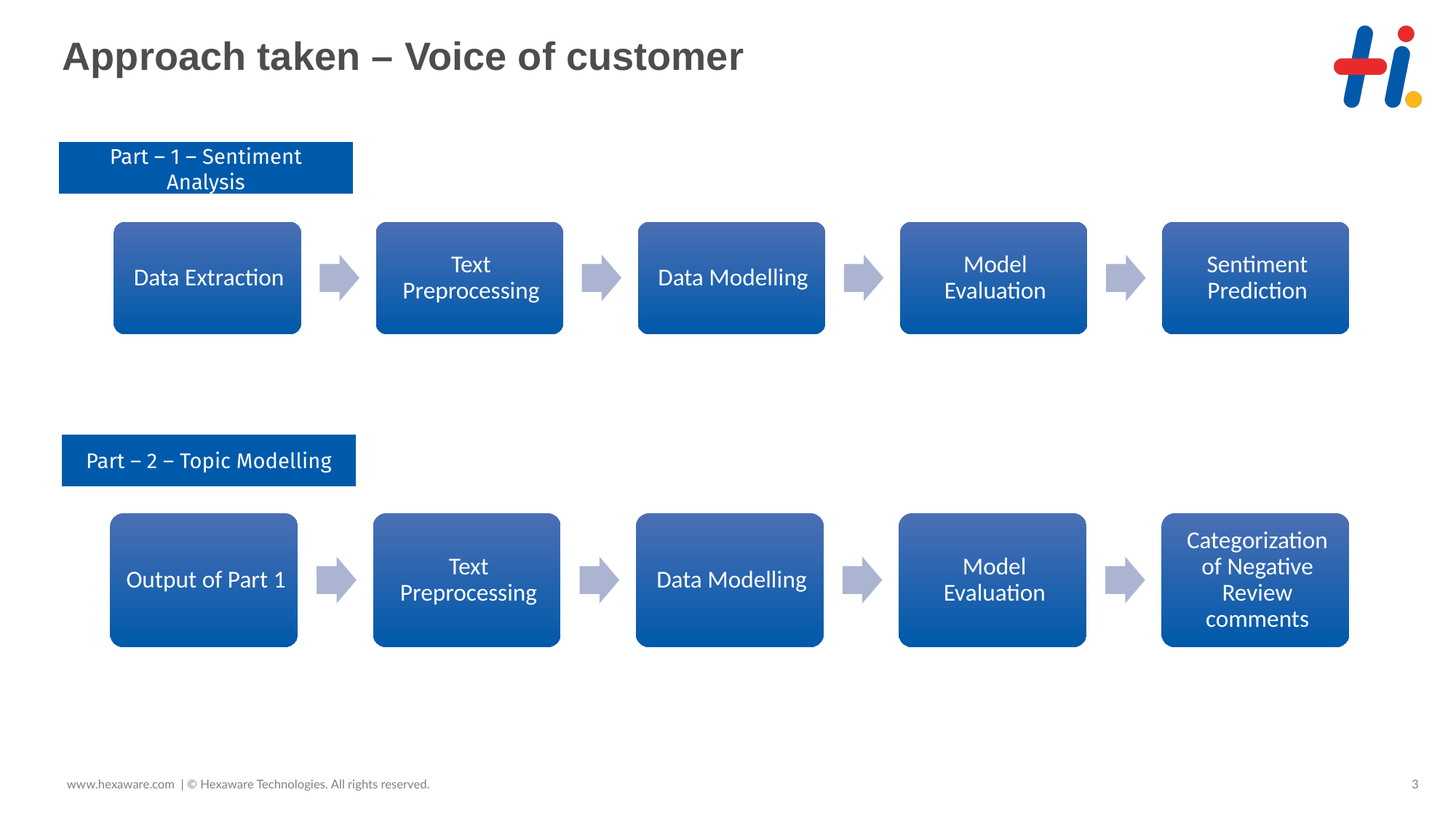

# Approach taken – Voice of customer
Data Extraction

Text Preprocessing

Data Modelling

Model Evaluation

Sentiment Prediction
Part – 1 – Sentiment Analysis
Output of Part 1

Text Preprocessing

Data Modelling

Model Evaluation

Categorization of Negative Review comments
Part – 2 – Topic Modelling